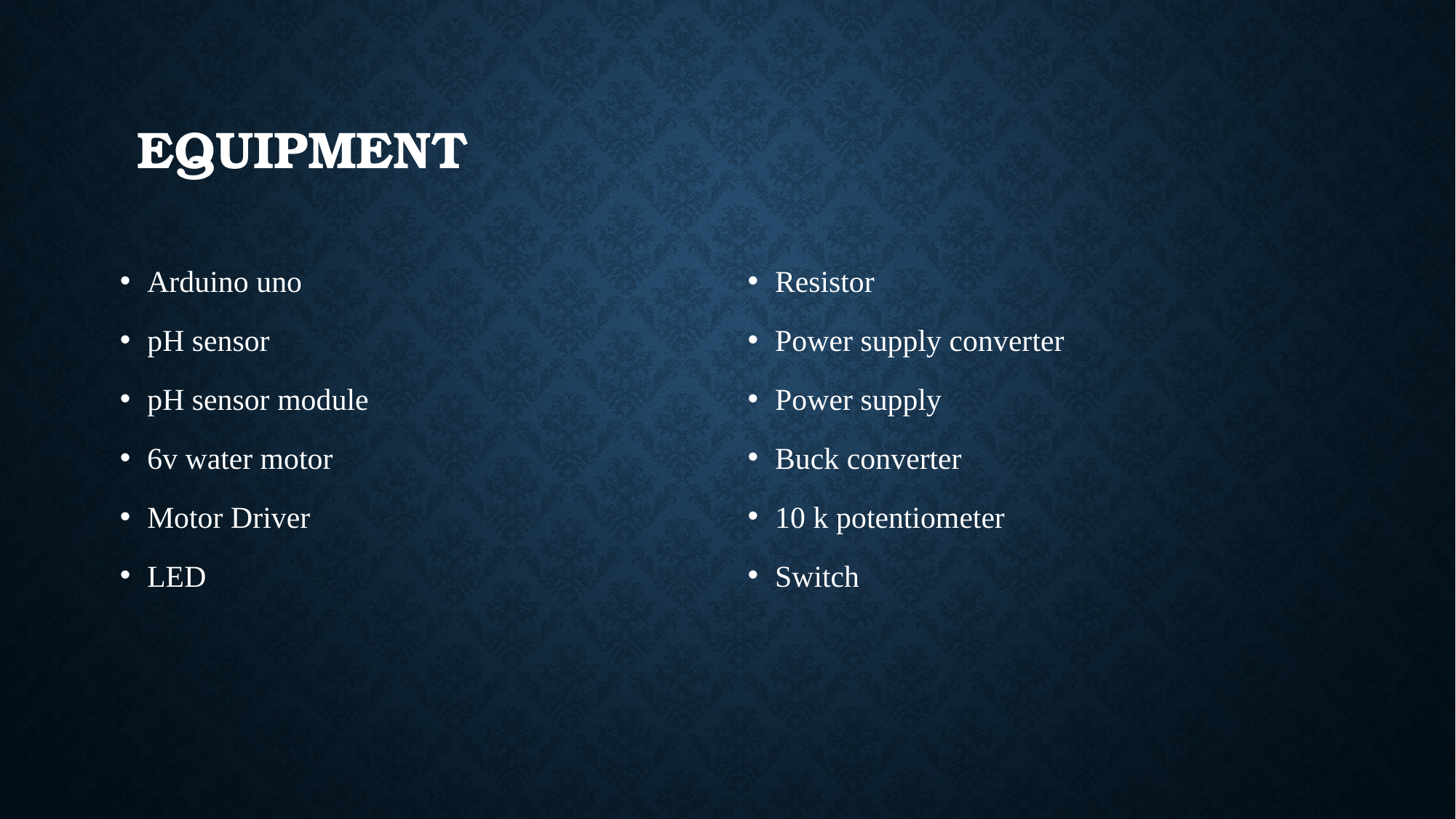

# EQUIPMENT
Arduino uno
pH sensor
pH sensor module
6v water motor
Motor Driver
LED
Resistor
Power supply converter
Power supply
Buck converter
10 k potentiometer
Switch